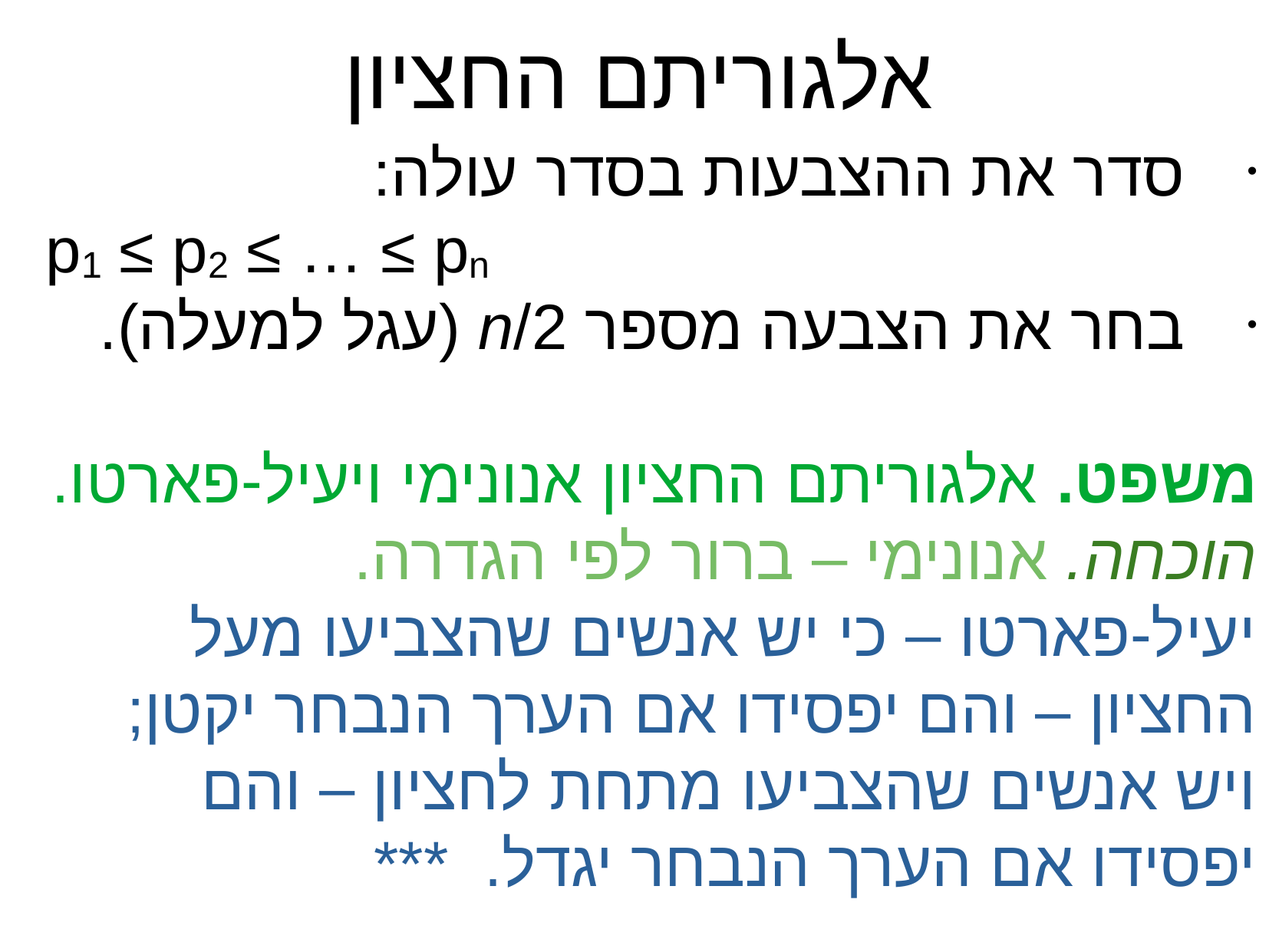

אלגוריתם החציון
סדר את ההצבעות בסדר עולה:
p1 ≤ p2 ≤ … ≤ pn
בחר את הצבעה מספר n/2 (עגל למעלה).

משפט. אלגוריתם החציון אנונימי ויעיל-פארטו.
הוכחה. אנונימי – ברור לפי הגדרה.
יעיל-פארטו – כי יש אנשים שהצביעו מעל החציון – והם יפסידו אם הערך הנבחר יקטן; ויש אנשים שהצביעו מתחת לחציון – והם  יפסידו אם הערך הנבחר יגדל.  ***